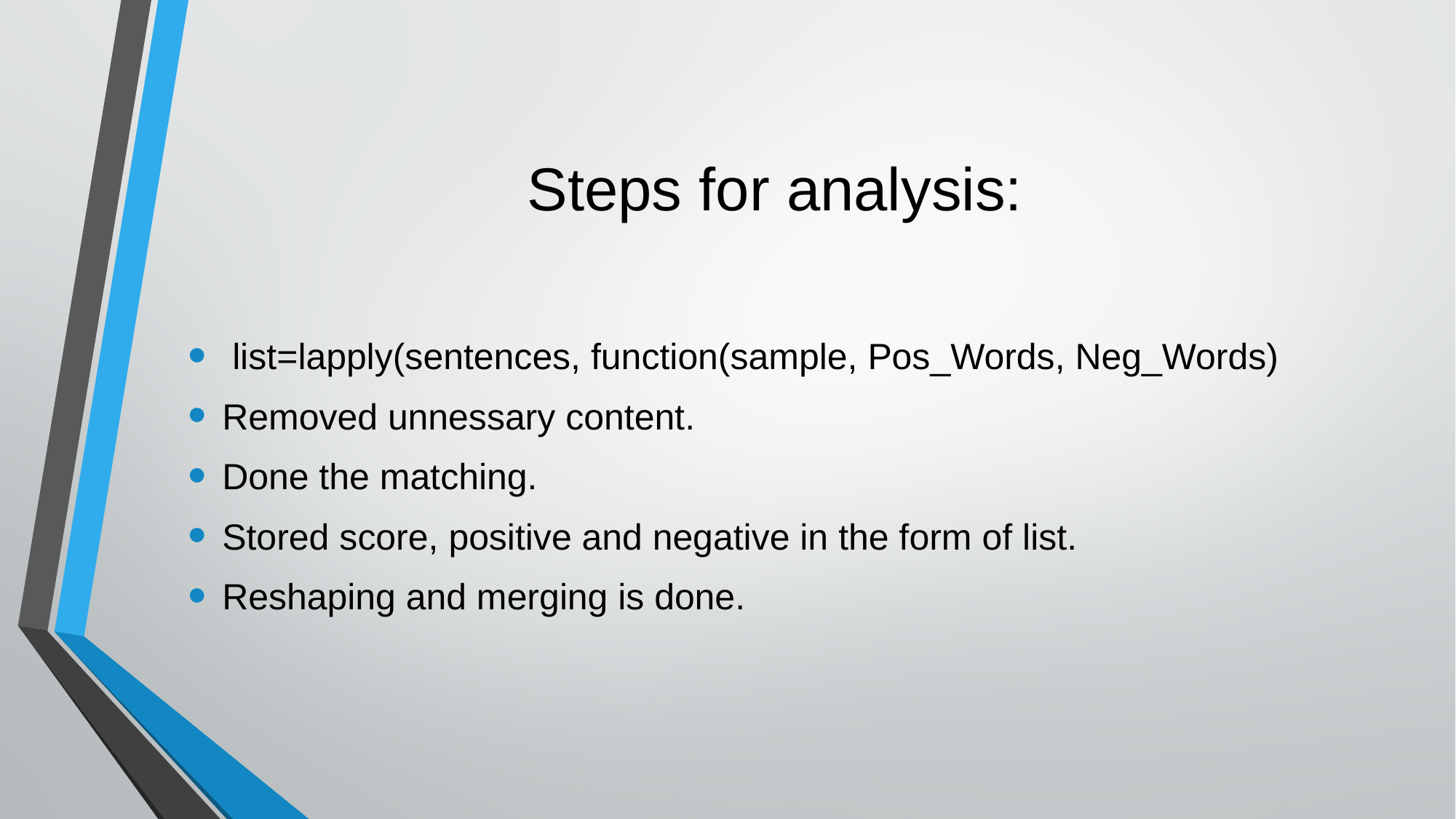

# Steps for analysis:
 list=lapply(sentences, function(sample, Pos_Words, Neg_Words)
Removed unnessary content.
Done the matching.
Stored score, positive and negative in the form of list.
Reshaping and merging is done.